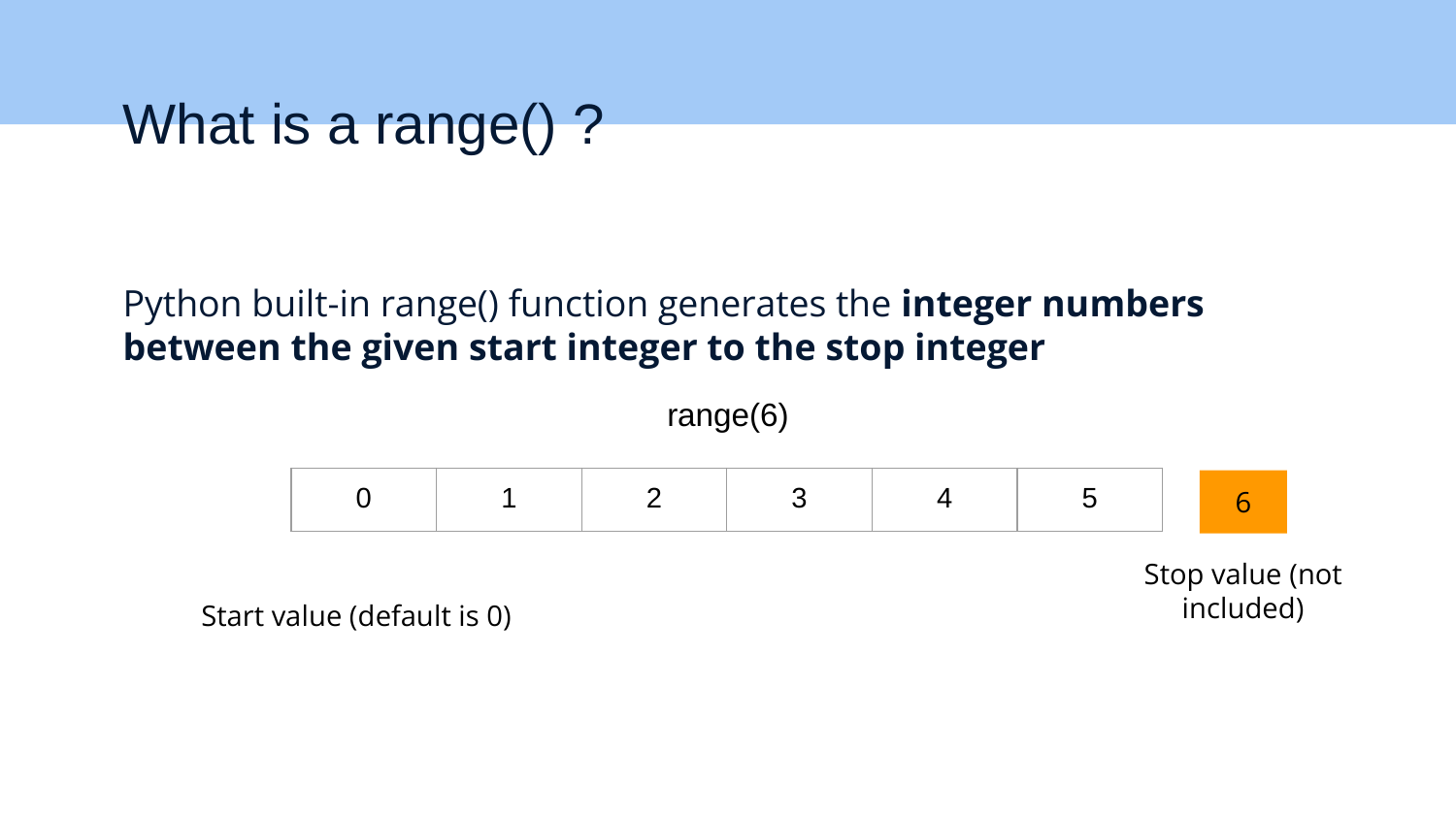

# What is a range() ?
Python built-in range() function generates the integer numbers between the given start integer to the stop integer
range(6)
| 0 | 1 | 2 | 3 | 4 | 5 |
| --- | --- | --- | --- | --- | --- |
6
Stop value (not included)
Start value (default is 0)